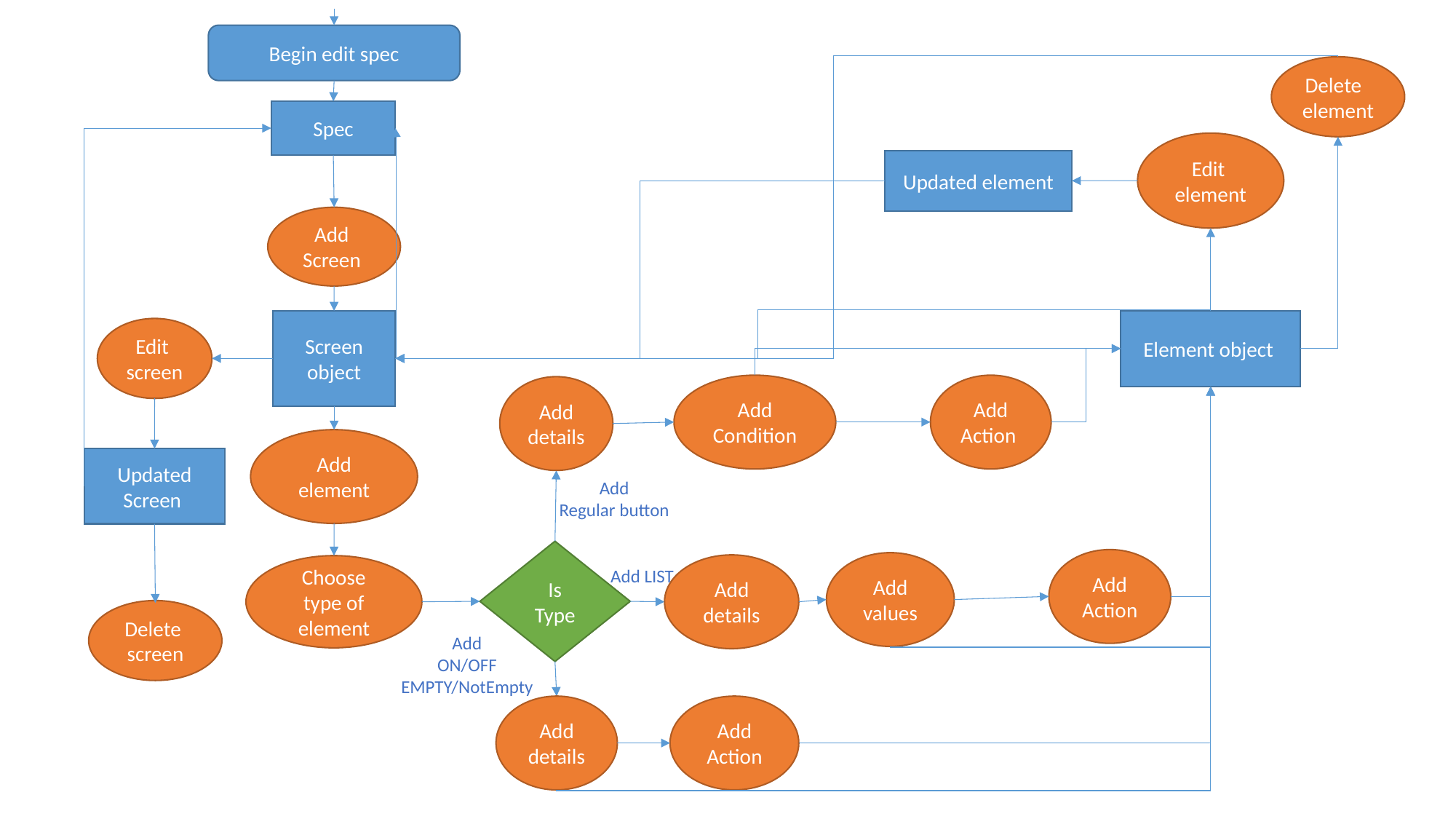

Begin edit spec
Delete
element
Spec
Edit
element
Updated element
Add
Screen
Element object
Screen object
Edit
screen
Add Condition
Add Action
Add details
Add element
Updated Screen
Add
Regular button
Is Type
Add Action
Add LIST
Add values
Add details
Choose type of element
Delete
screen
Add
 ON/OFF
EMPTY/NotEmpty
Add details
Add Action